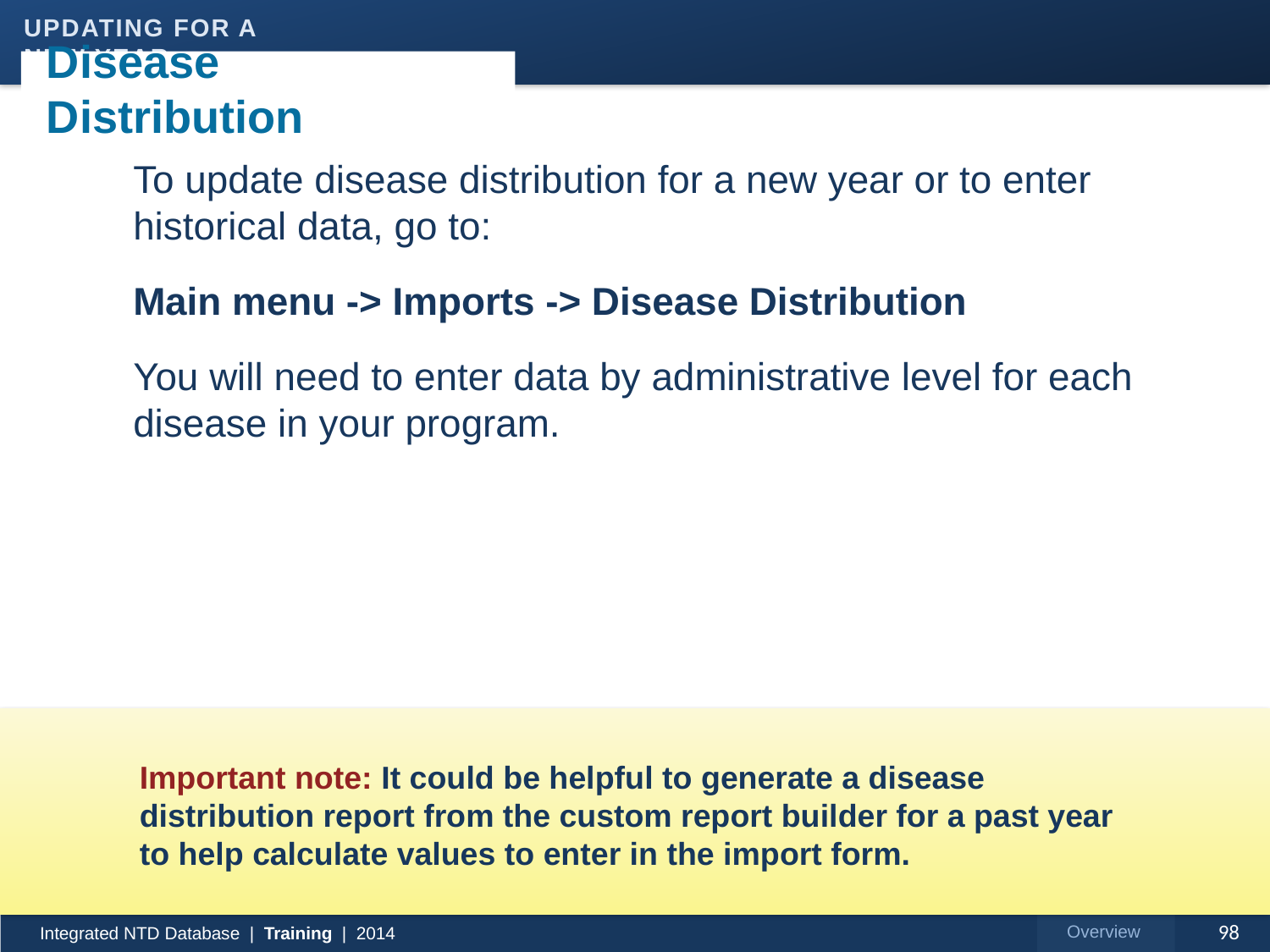

updating for a new year
# Disease Distribution
To update disease distribution for a new year or to enter historical data, go to:
Main menu -> Imports -> Disease Distribution
You will need to enter data by administrative level for each disease in your program.

Important note: It could be helpful to generate a disease distribution report from the custom report builder for a past year to help calculate values to enter in the import form.